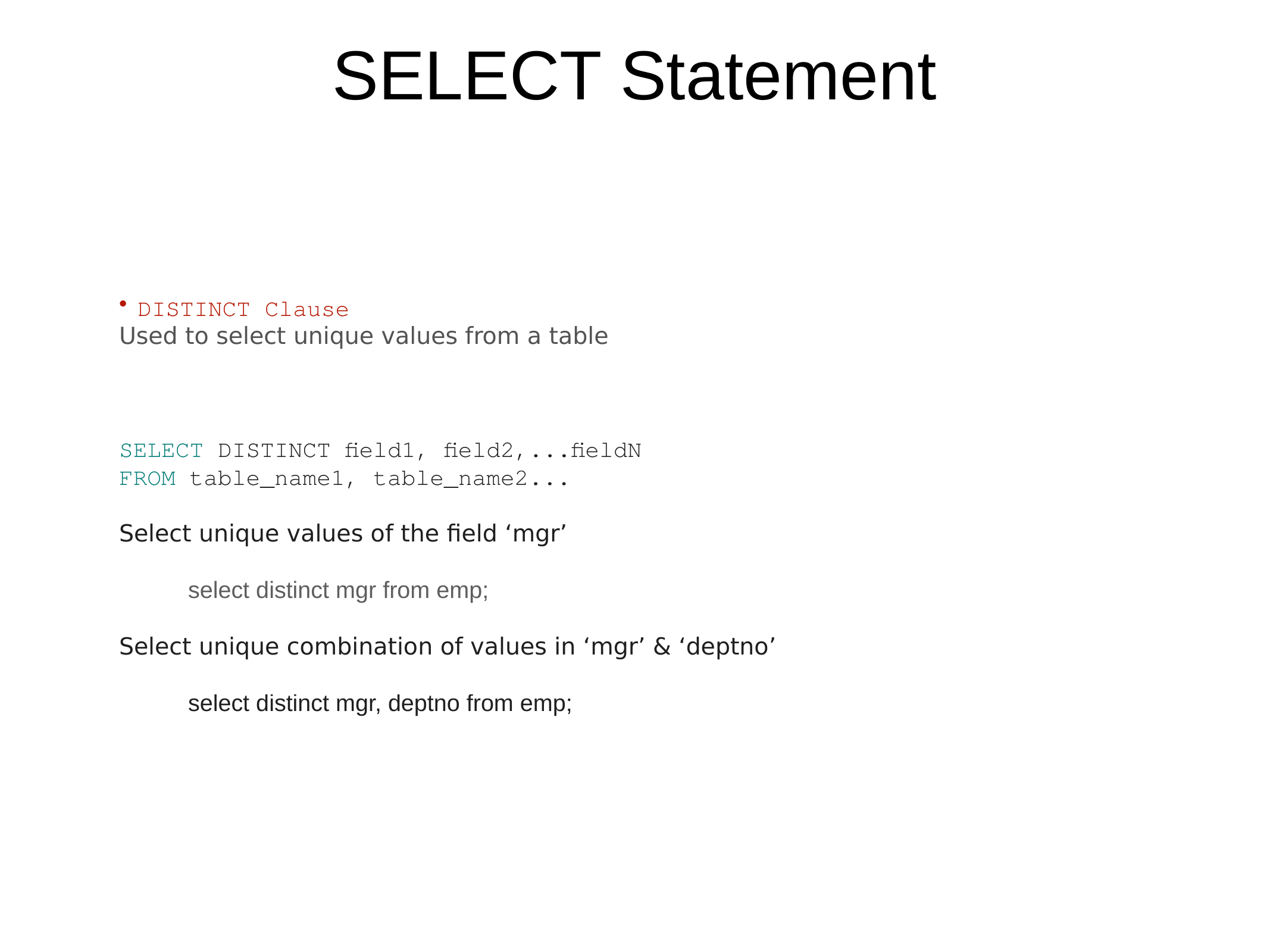

# SELECT Statement

DISTINCT Clause
Used to select unique values from a table

SELECT DISTINCT field1, field2,...fieldN
FROM table_name1, table_name2...

Select unique values of the field ‘mgr’

select distinct mgr from emp;

Select unique combination of values in ‘mgr’ & ‘deptno’

select distinct mgr, deptno from emp;